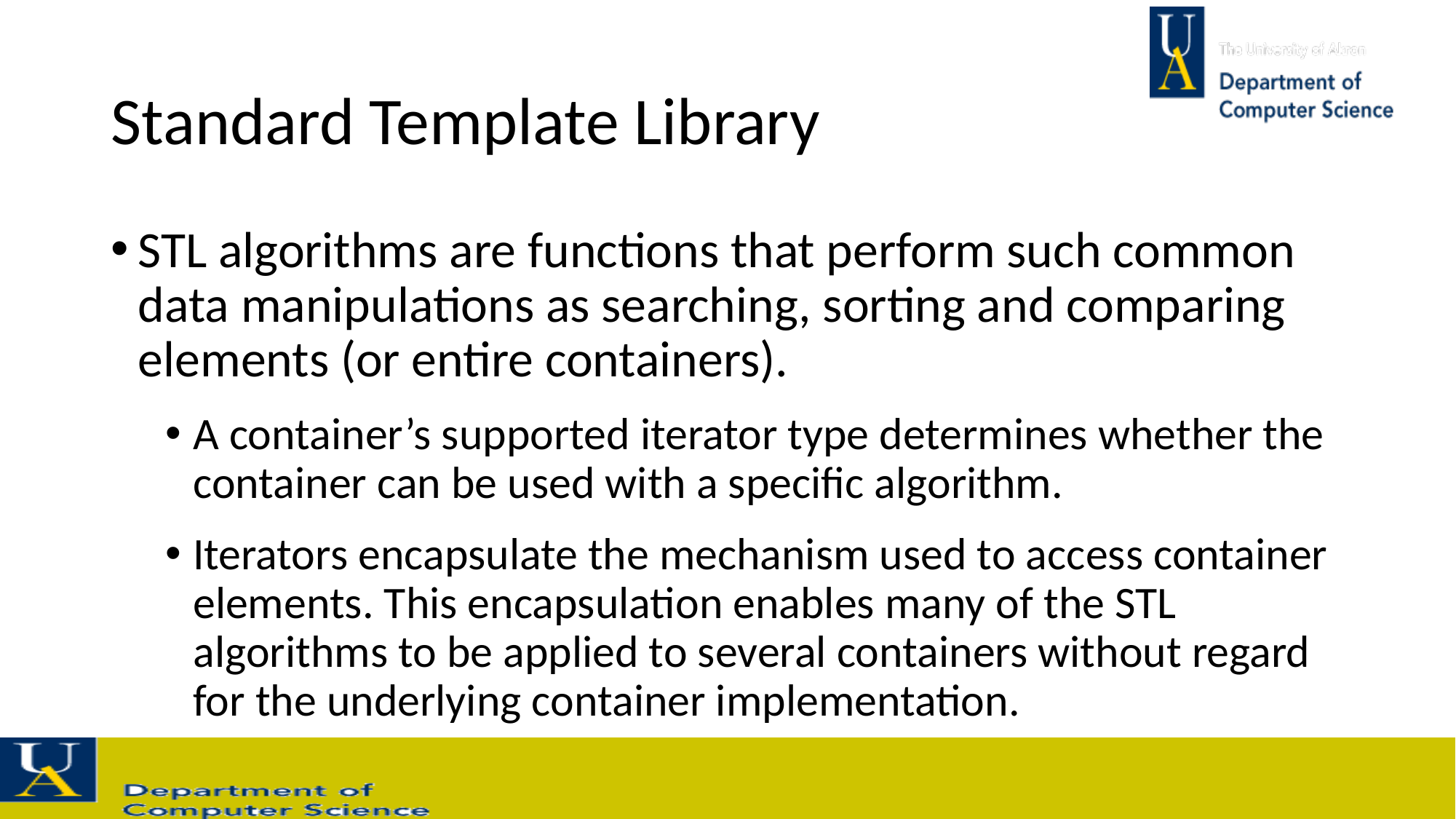

# Standard Template Library
STL algorithms are functions that perform such common data manipulations as searching, sorting and comparing elements (or entire containers).
A container’s supported iterator type determines whether the container can be used with a specific algorithm.
Iterators encapsulate the mechanism used to access container elements. This encapsulation enables many of the STL algorithms to be applied to several containers without regard for the underlying container implementation.